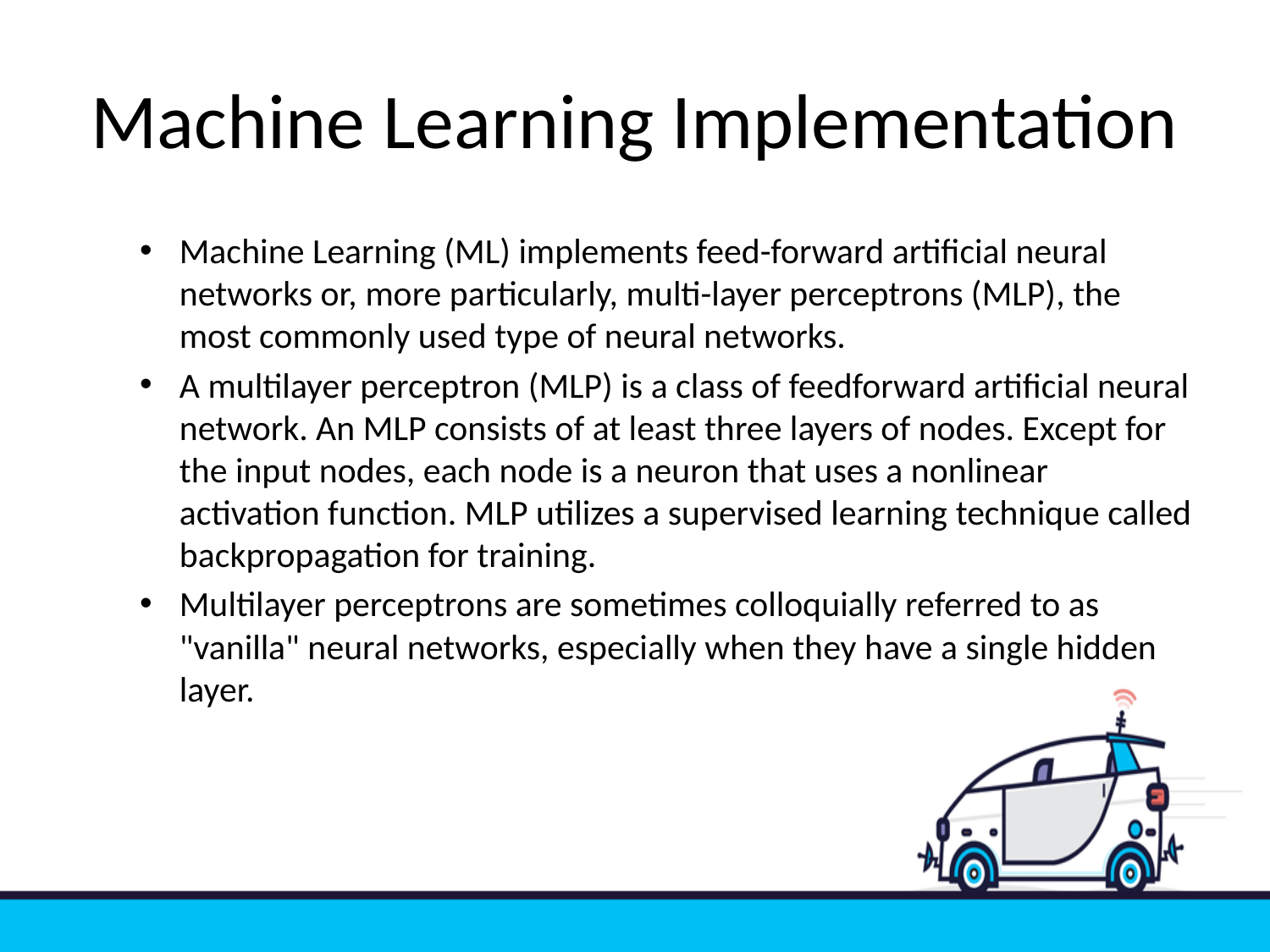

# Machine Learning Implementation
Machine Learning (ML) implements feed-forward artificial neural networks or, more particularly, multi-layer perceptrons (MLP), the most commonly used type of neural networks.
A multilayer perceptron (MLP) is a class of feedforward artificial neural network. An MLP consists of at least three layers of nodes. Except for the input nodes, each node is a neuron that uses a nonlinear activation function. MLP utilizes a supervised learning technique called backpropagation for training.
Multilayer perceptrons are sometimes colloquially referred to as "vanilla" neural networks, especially when they have a single hidden layer.